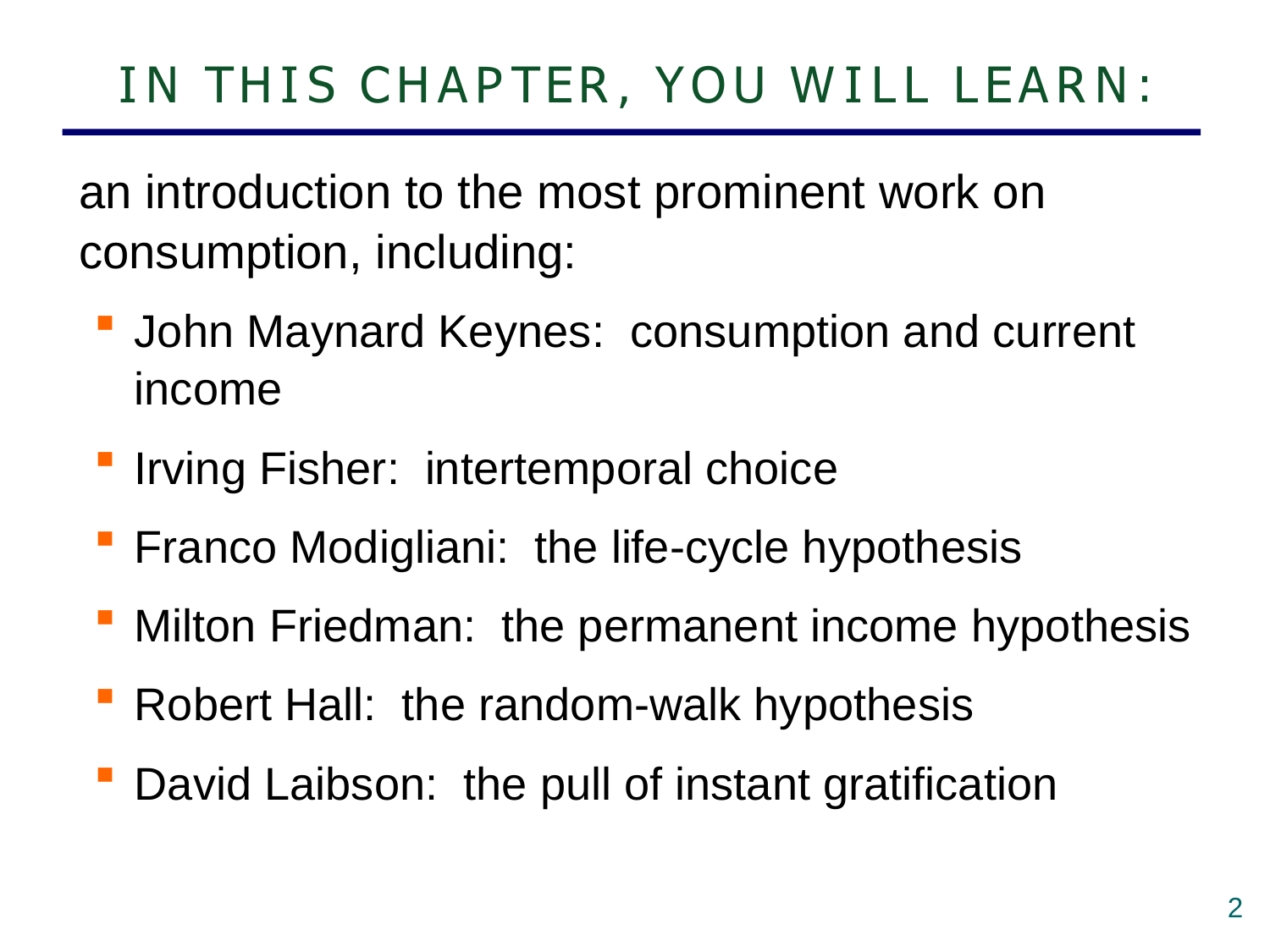

# IN THIS CHAPTER, YOU WILL LEARN:

an introduction to the most prominent work on consumption, including:
John Maynard Keynes:  consumption and current income
Irving Fisher:  intertemporal choice
Franco Modigliani:  the life-cycle hypothesis
Milton Friedman:  the permanent income hypothesis
Robert Hall:  the random-walk hypothesis
David Laibson:  the pull of instant gratification
2